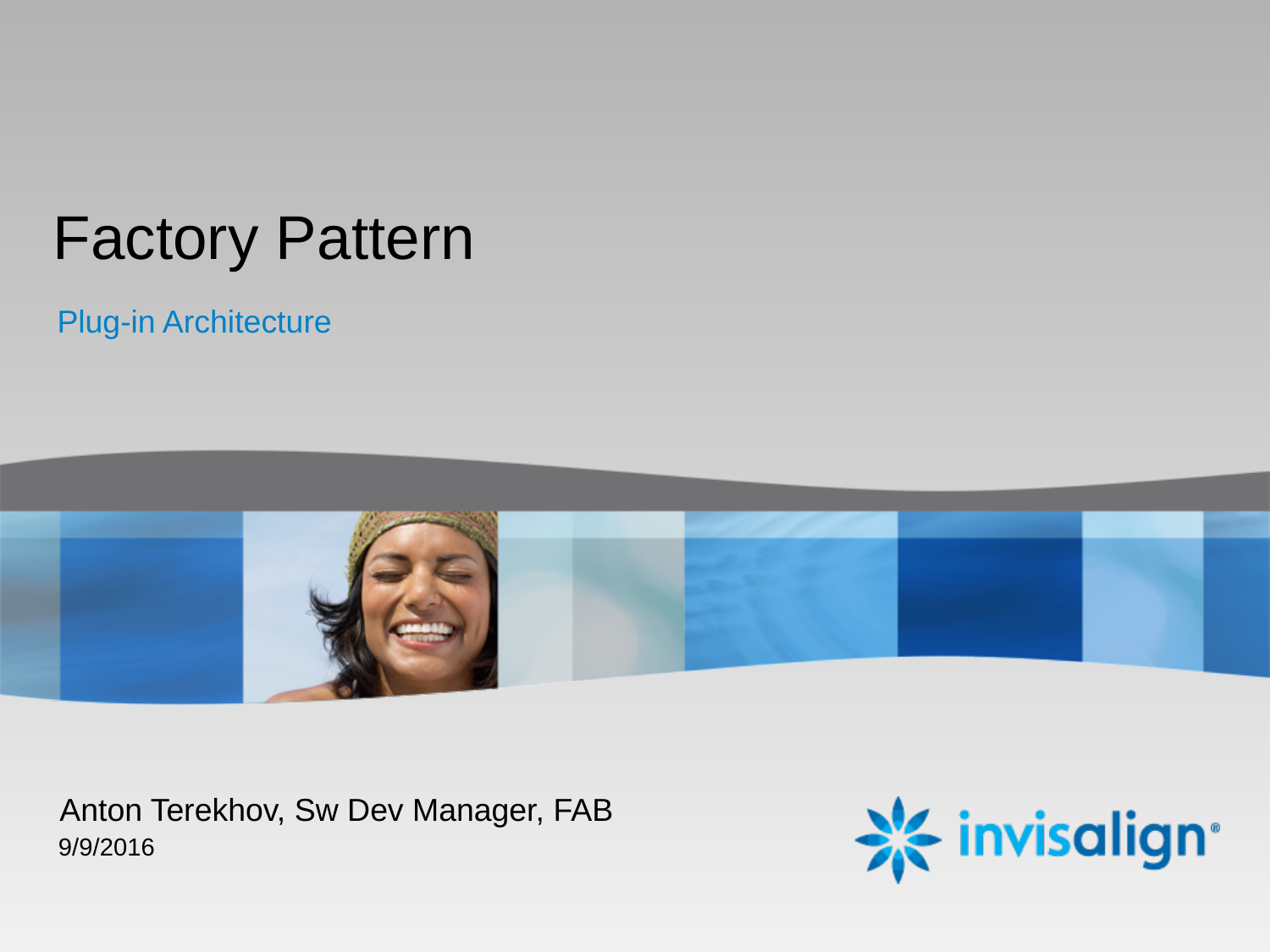

# Factory Pattern
Plug-in Architecture
Anton Terekhov, Sw Dev Manager, FAB
9/9/2016